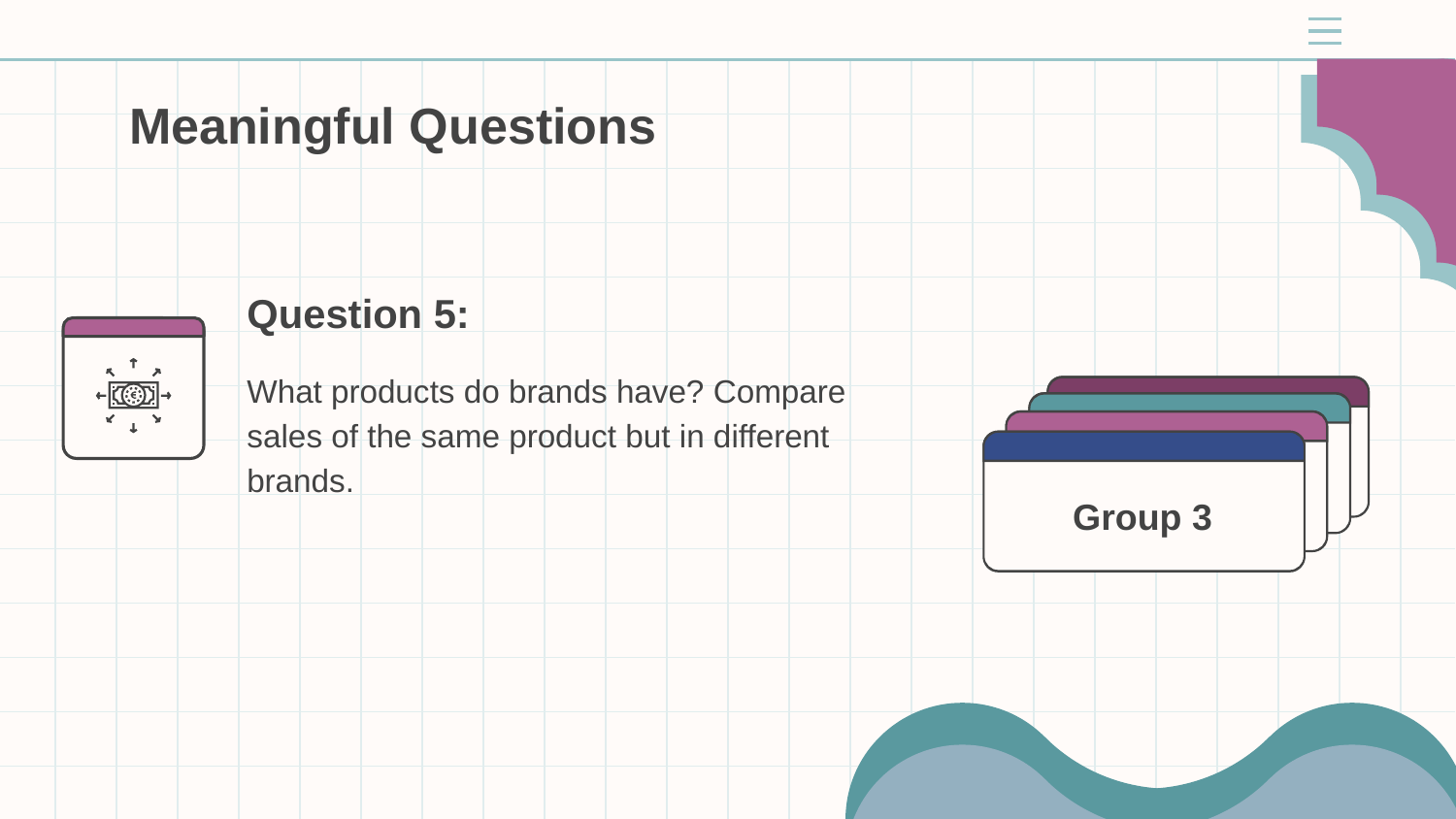

# Meaningful Questions
Question 5:

What products do brands have? Compare sales of the same product but in different brands.

Group 3